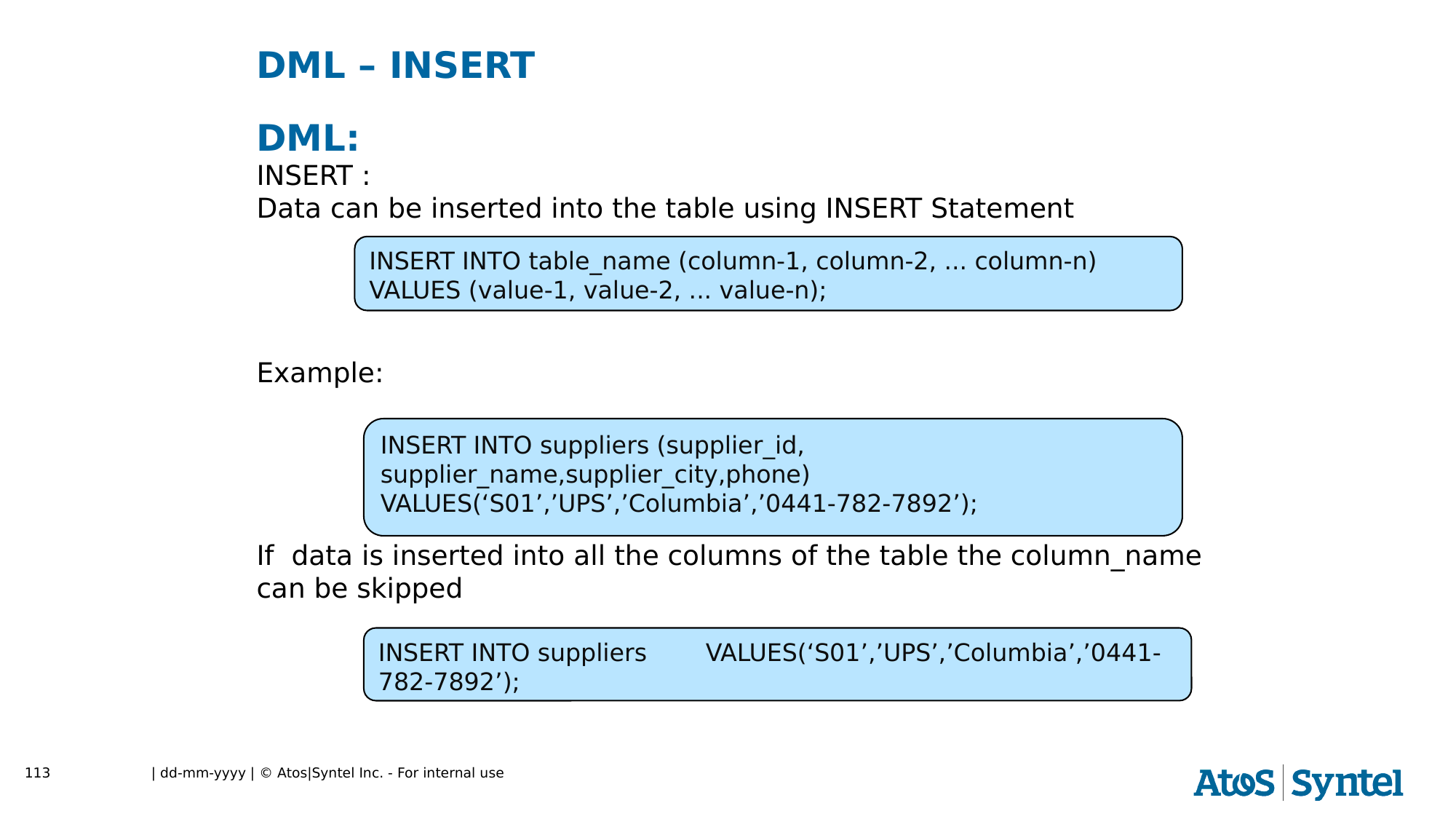

DML – INSERT
DML:
INSERT :
Data can be inserted into the table using INSERT Statement

Example:

If  data is inserted into all the columns of the table the column_name can be skipped

INSERT INTO table_name (column-1, column-2, ... column-n) VALUES (value-1, value-2, ... value-n);
INSERT INTO suppliers (supplier_id, supplier_name,supplier_city,phone) VALUES(‘S01’,’UPS’,’Columbia’,’0441-782-7892’);
INSERT INTO suppliers 	VALUES(‘S01’,’UPS’,’Columbia’,’0441-782-7892’);